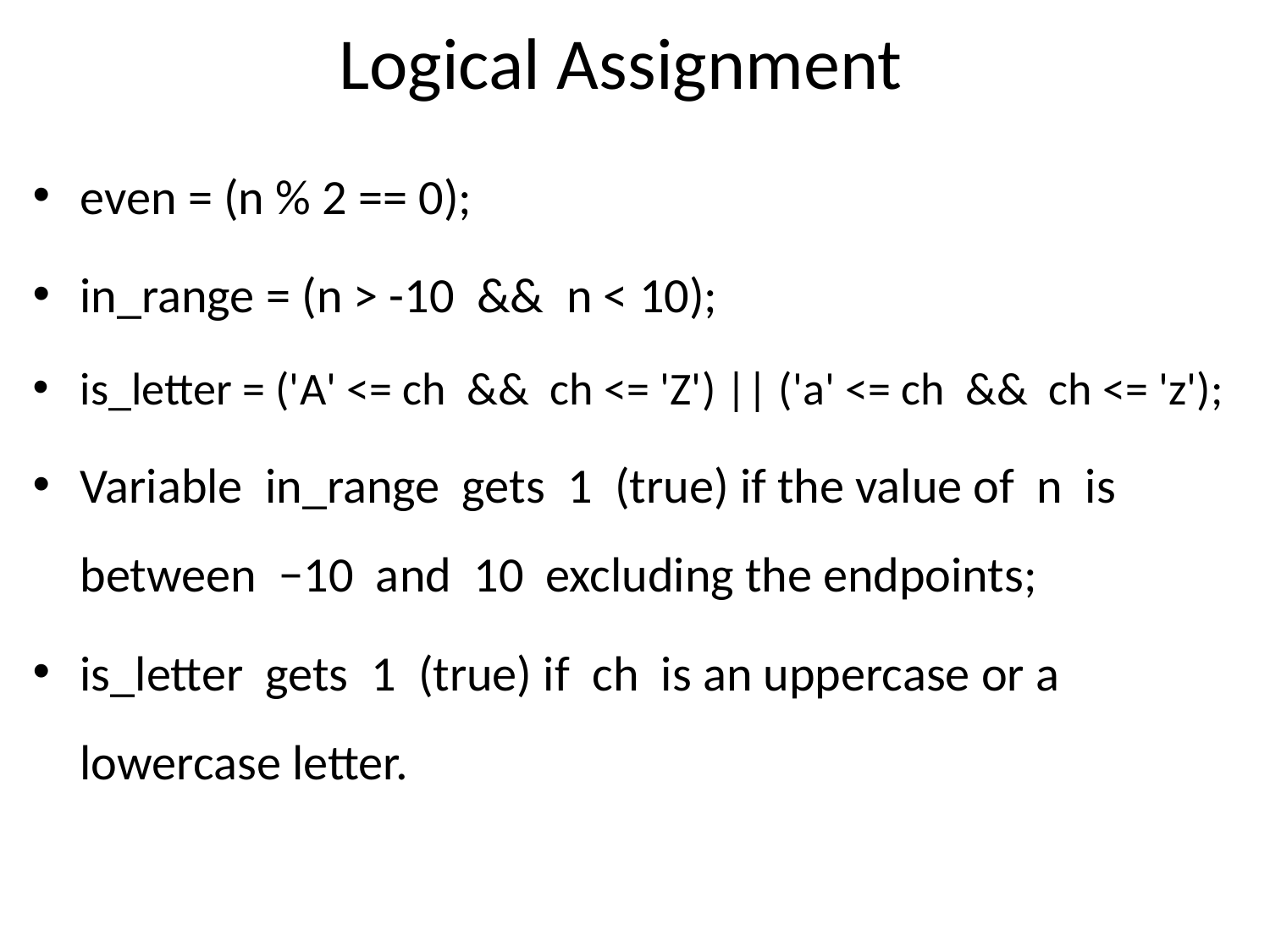

# Logical Assignment
even = (n % 2 == 0);
in_range = (n > -10  &&  n < 10);
is_letter = ('A' <= ch  &&  ch <= 'Z') || ('a' <= ch  &&  ch <= 'z');
Variable  in_range  gets  1  (true) if the value of  n  is between  −10  and  10  excluding the endpoints;
is_letter  gets  1  (true) if  ch  is an uppercase or a lowercase letter.